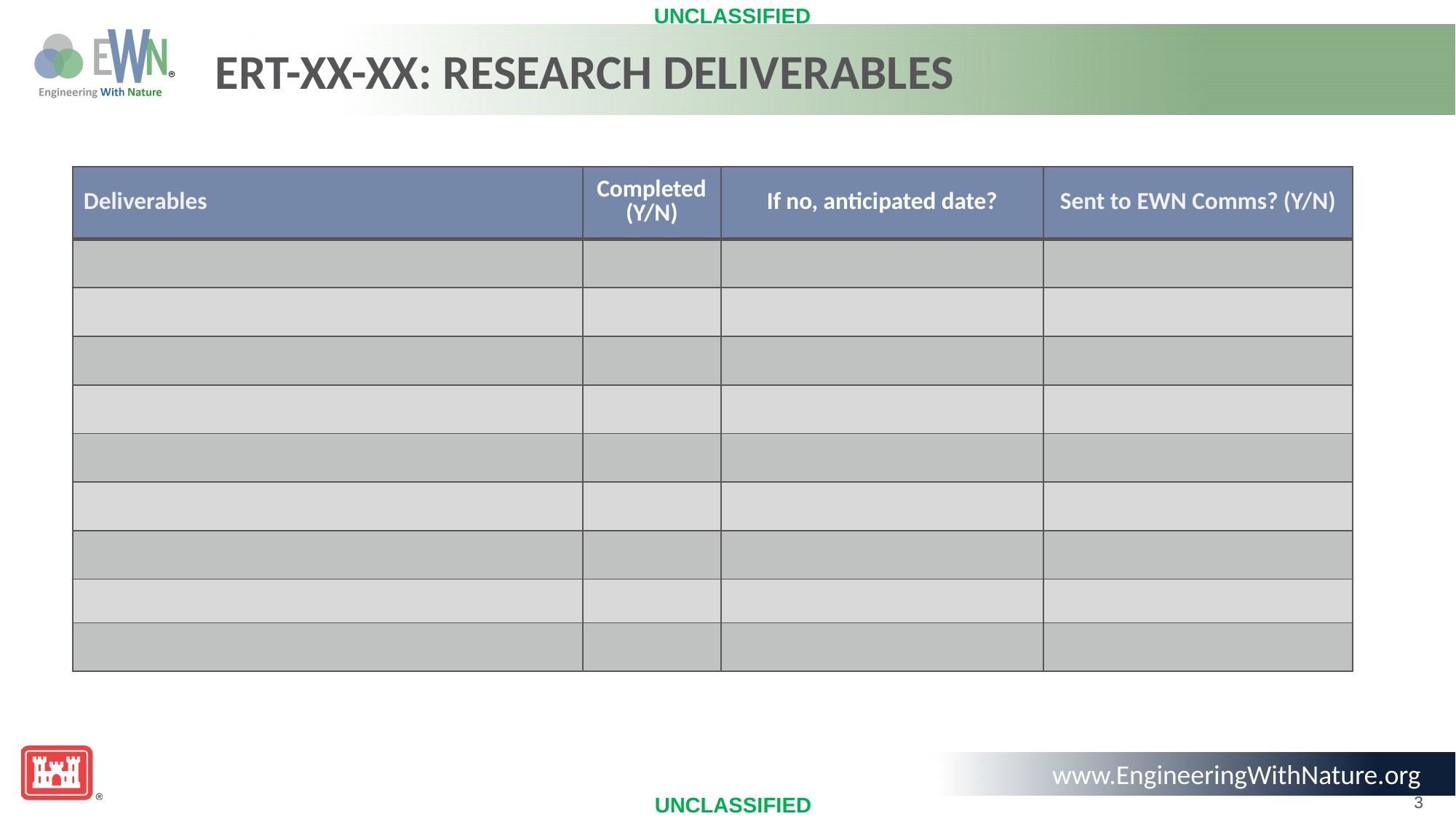

# ERT-XX-XX: Research Deliverables
| Deliverables | Completed (Y/N) | If no, anticipated date? | Sent to EWN Comms? (Y/N) |
| --- | --- | --- | --- |
|  |  |  |  |
|  |  |  |  |
|  |  |  |  |
|  |  |  |  |
|  |  |  |  |
|  |  |  |  |
|  |  |  |  |
|  |  |  |  |
|  |  |  |  |